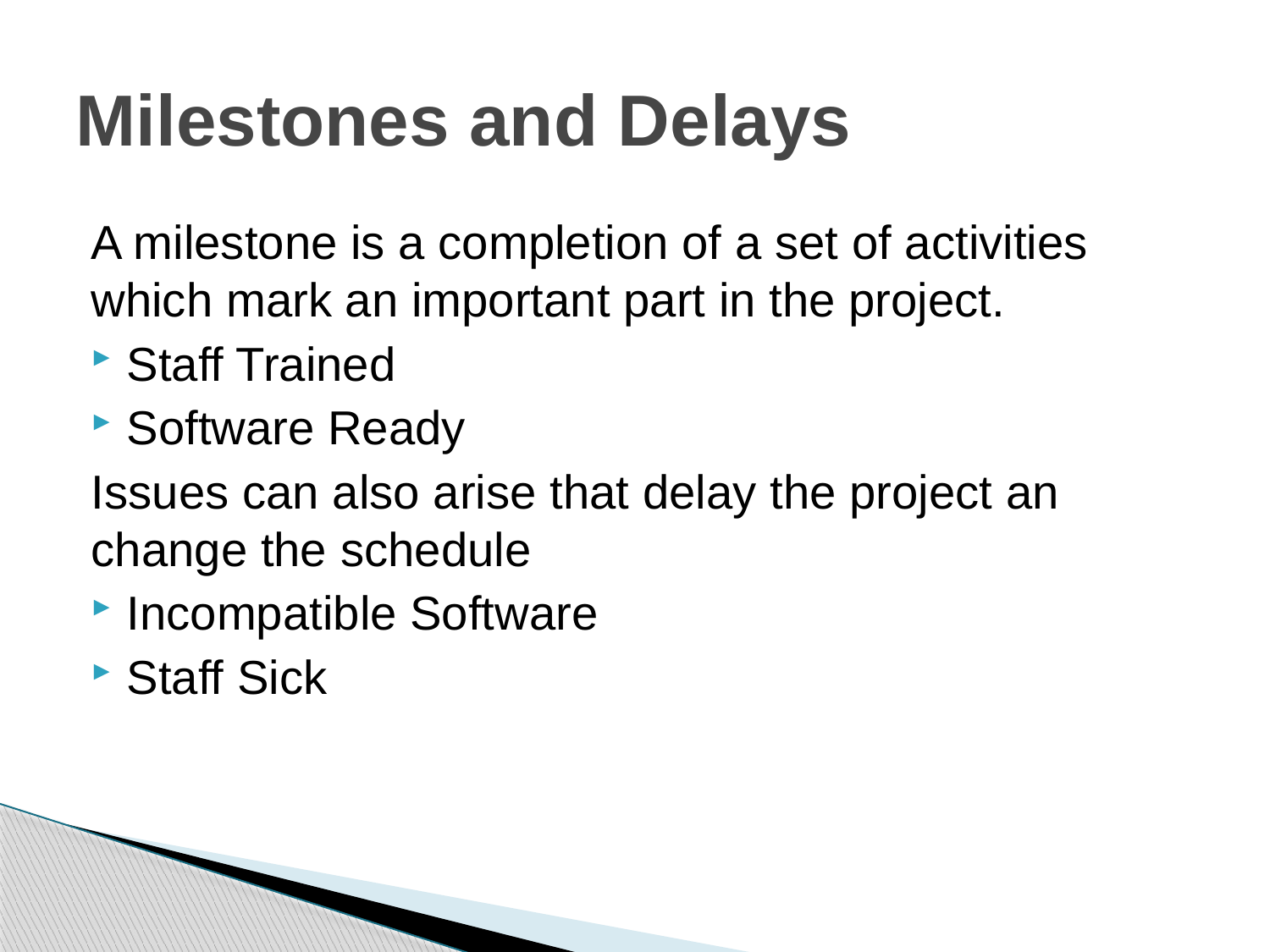

# Milestones and Delays
A milestone is a completion of a set of activities which mark an important part in the project.
Staff Trained
Software Ready
Issues can also arise that delay the project an change the schedule
Incompatible Software
Staff Sick